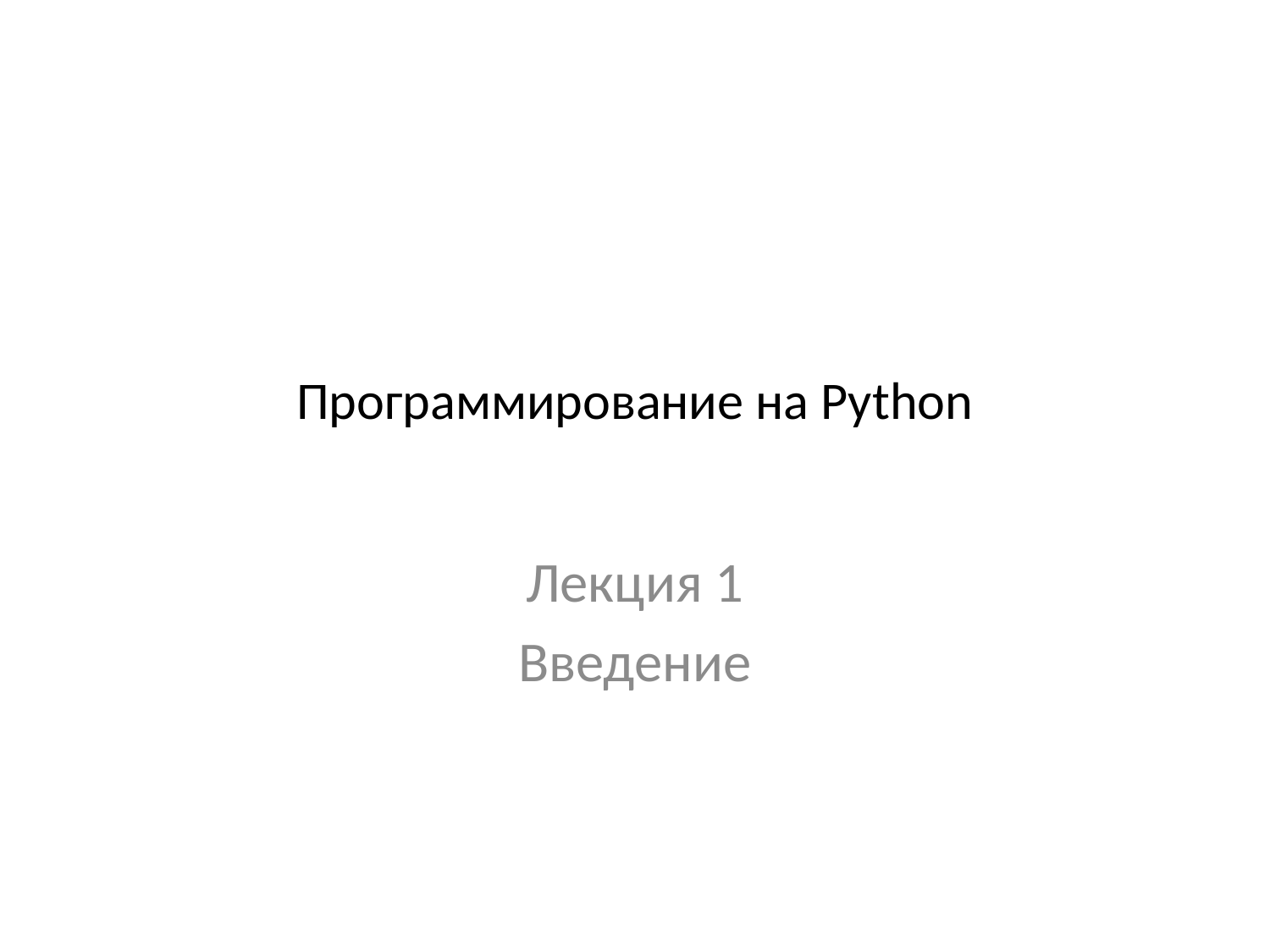

# Программирование на Python
Лекция 1
Введение